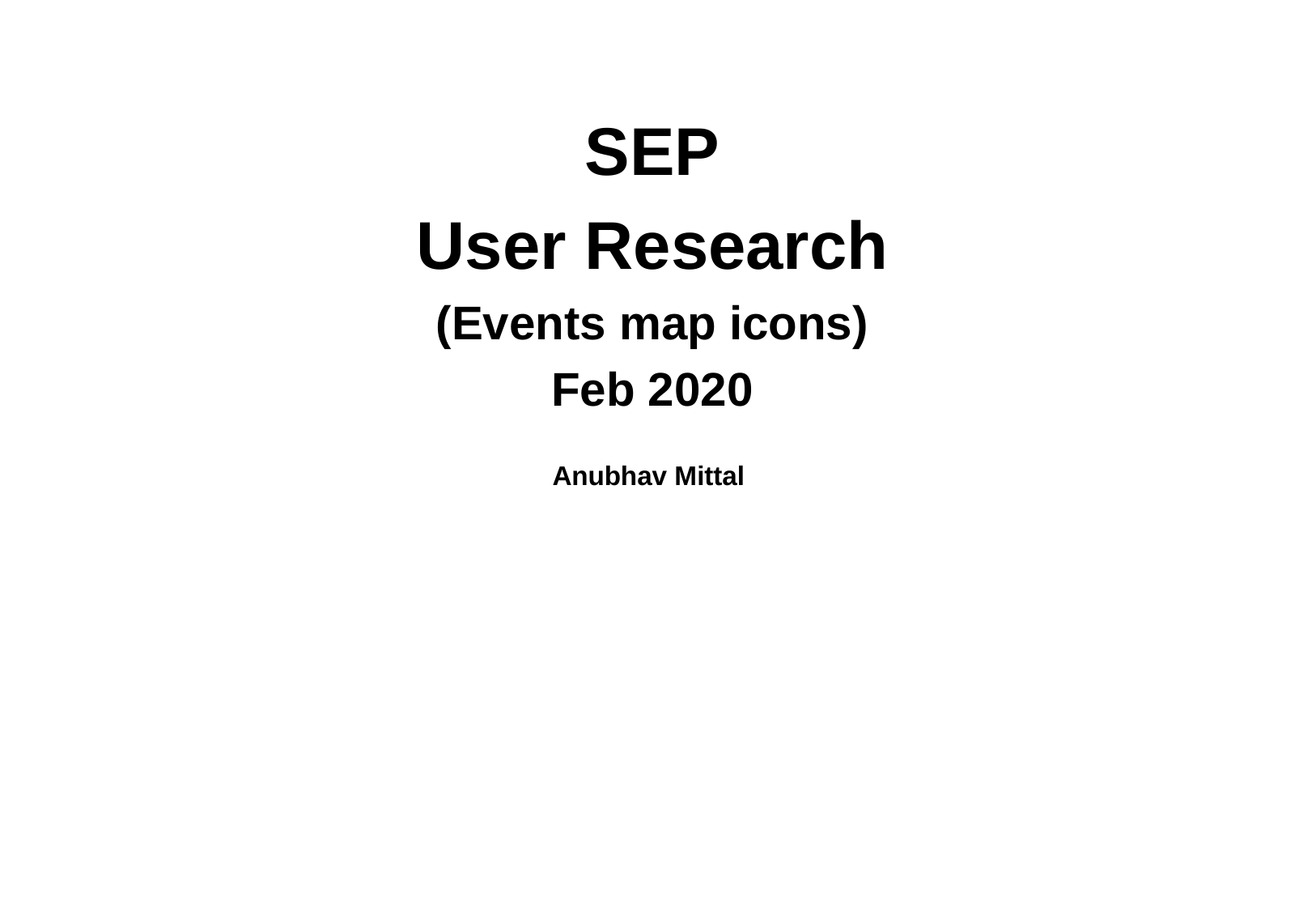

SEP
User Research
(Events map icons)
Feb 2020

Anubhav Mittal